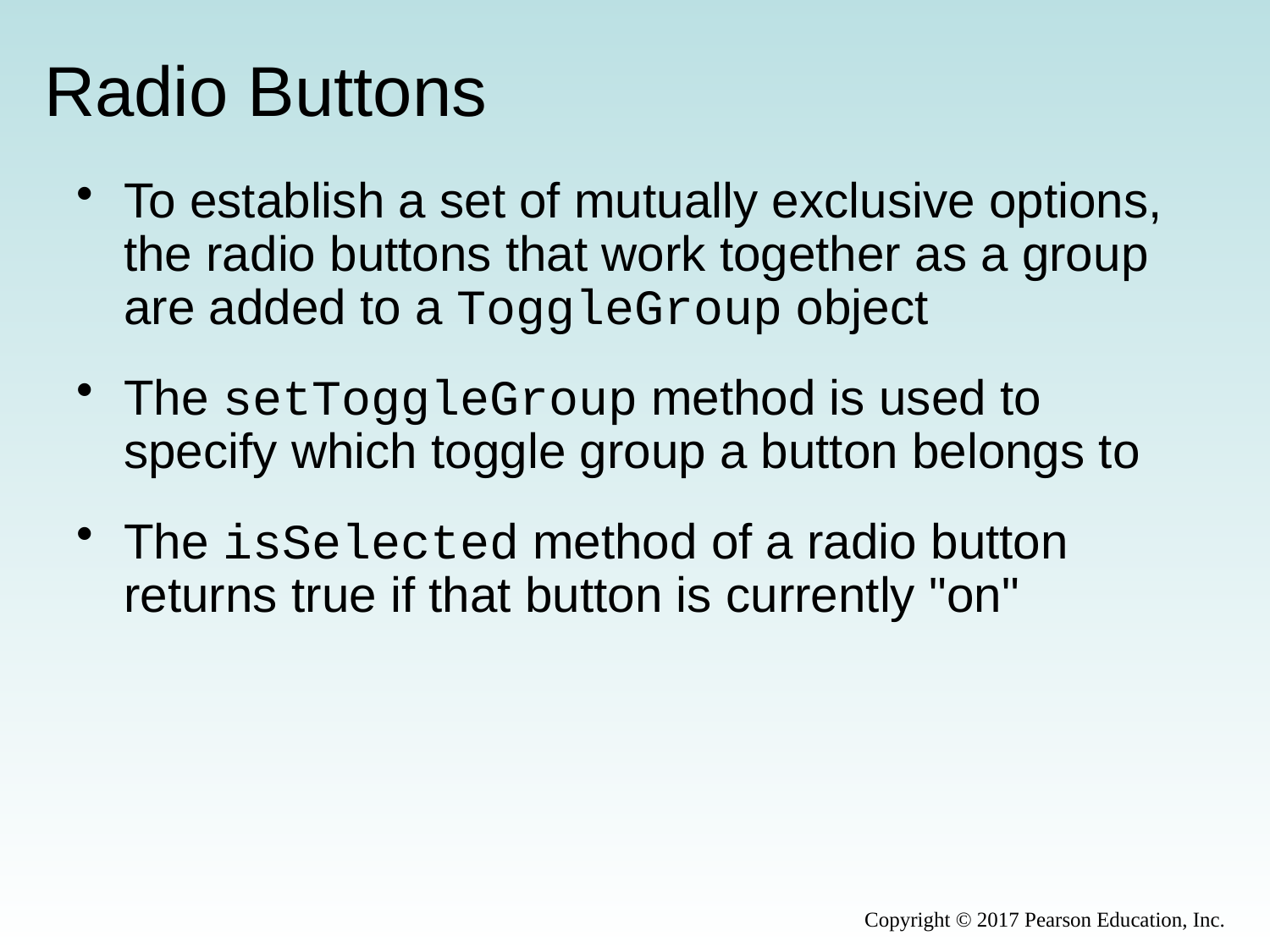

# Radio Buttons
To establish a set of mutually exclusive options, the radio buttons that work together as a group are added to a ToggleGroup object
The setToggleGroup method is used to specify which toggle group a button belongs to
The isSelected method of a radio button returns true if that button is currently "on"
Copyright © 2017 Pearson Education, Inc.